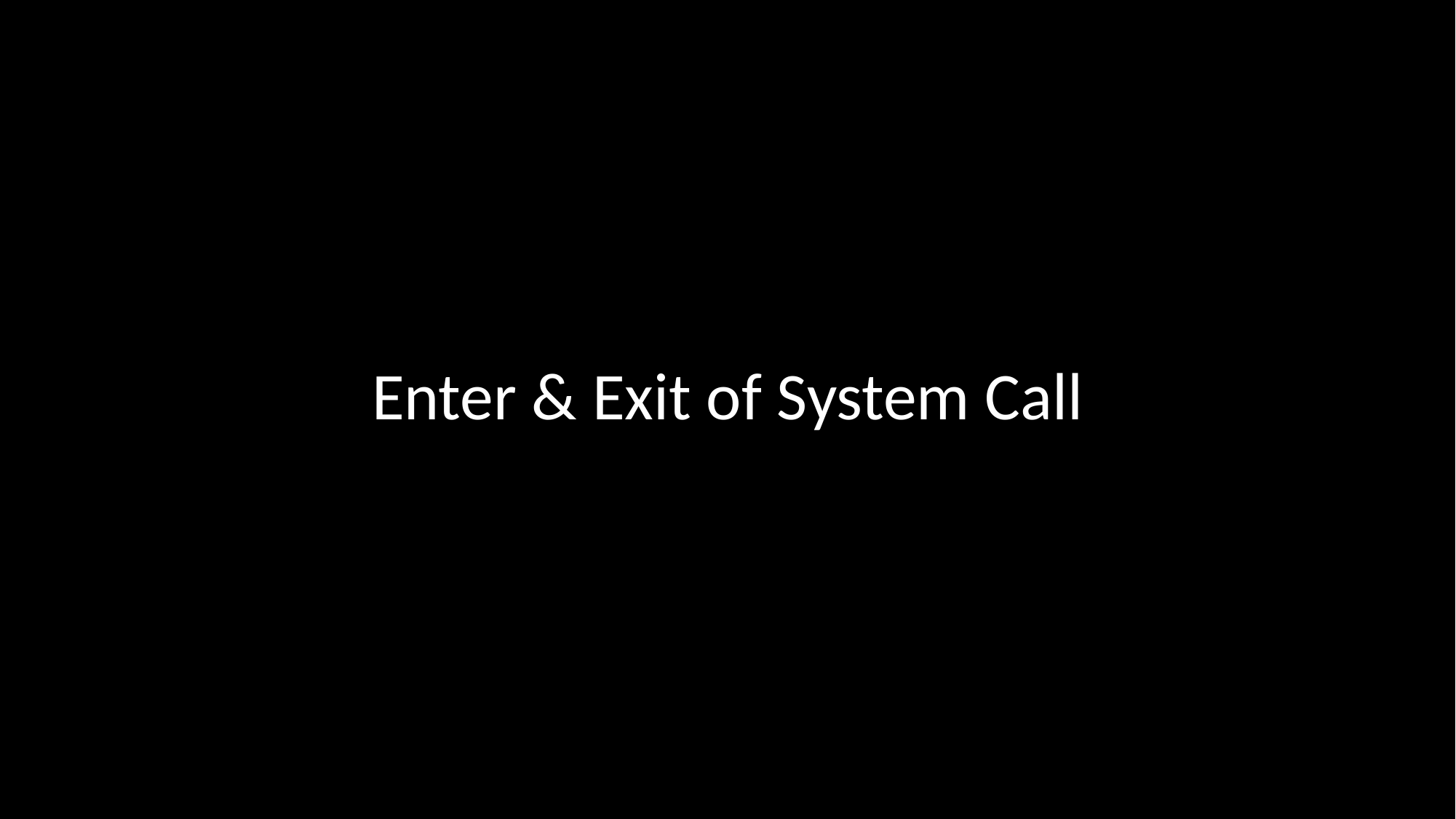

# Enter & Exit of System Call